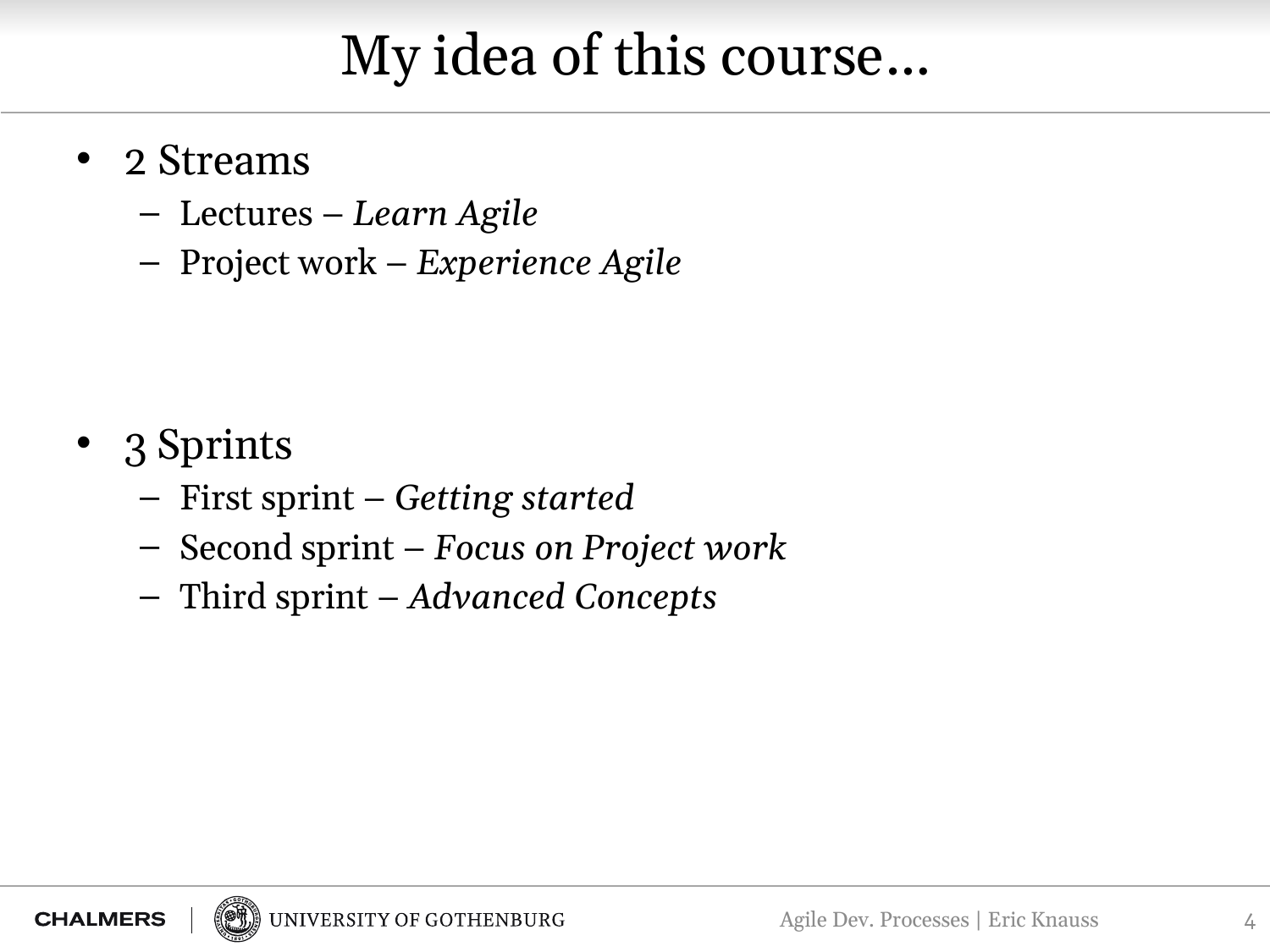

# My idea of this course…
2 Streams
Lectures – Learn Agile
Project work – Experience Agile

3 Sprints
First sprint – Getting started
Second sprint – Focus on Project work
Third sprint – Advanced Concepts
4
Agile Dev. Processes | Eric Knauss